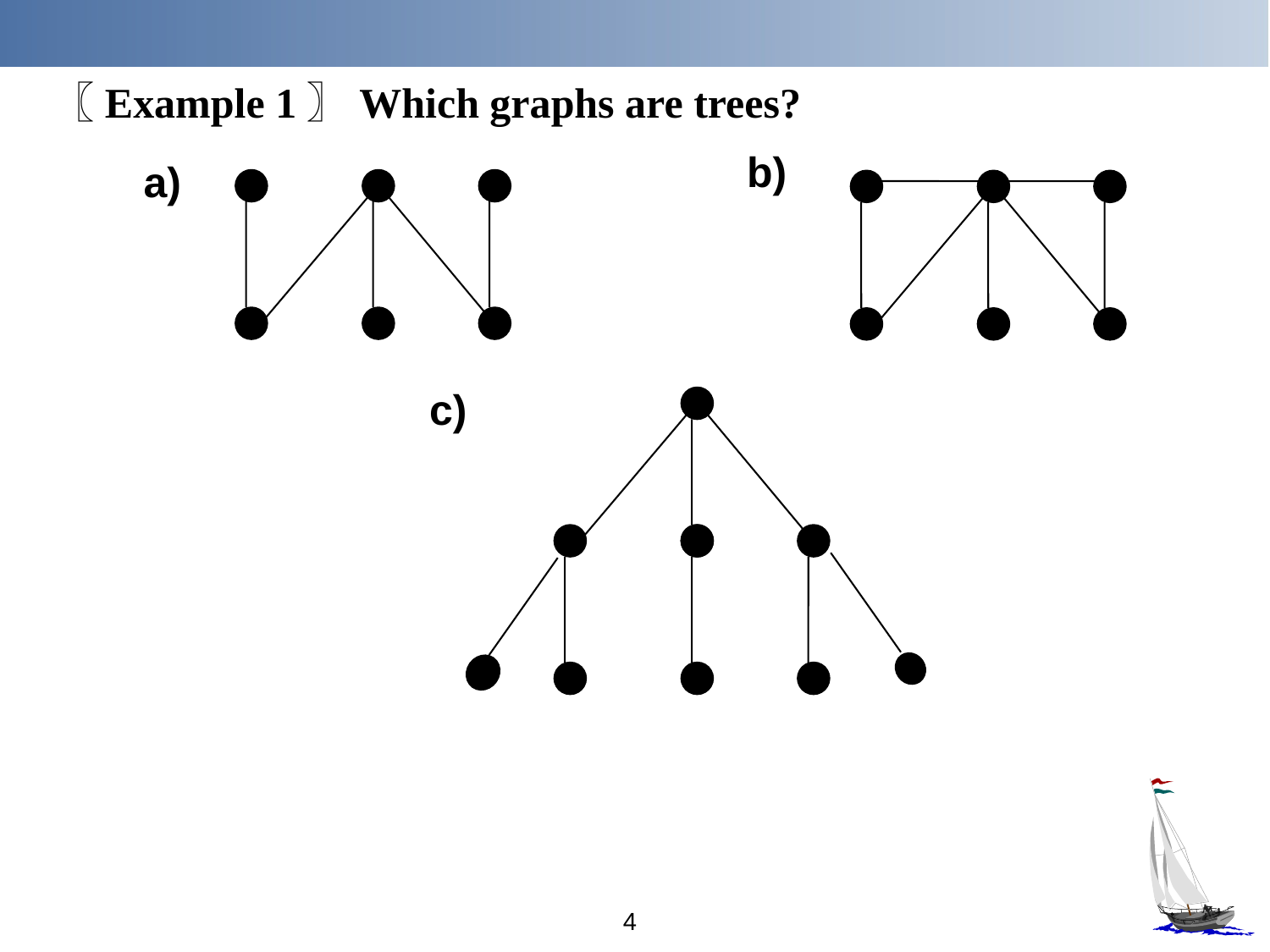

# 〖Example 1〗Which graphs are trees?
b)

 a)

c)

4